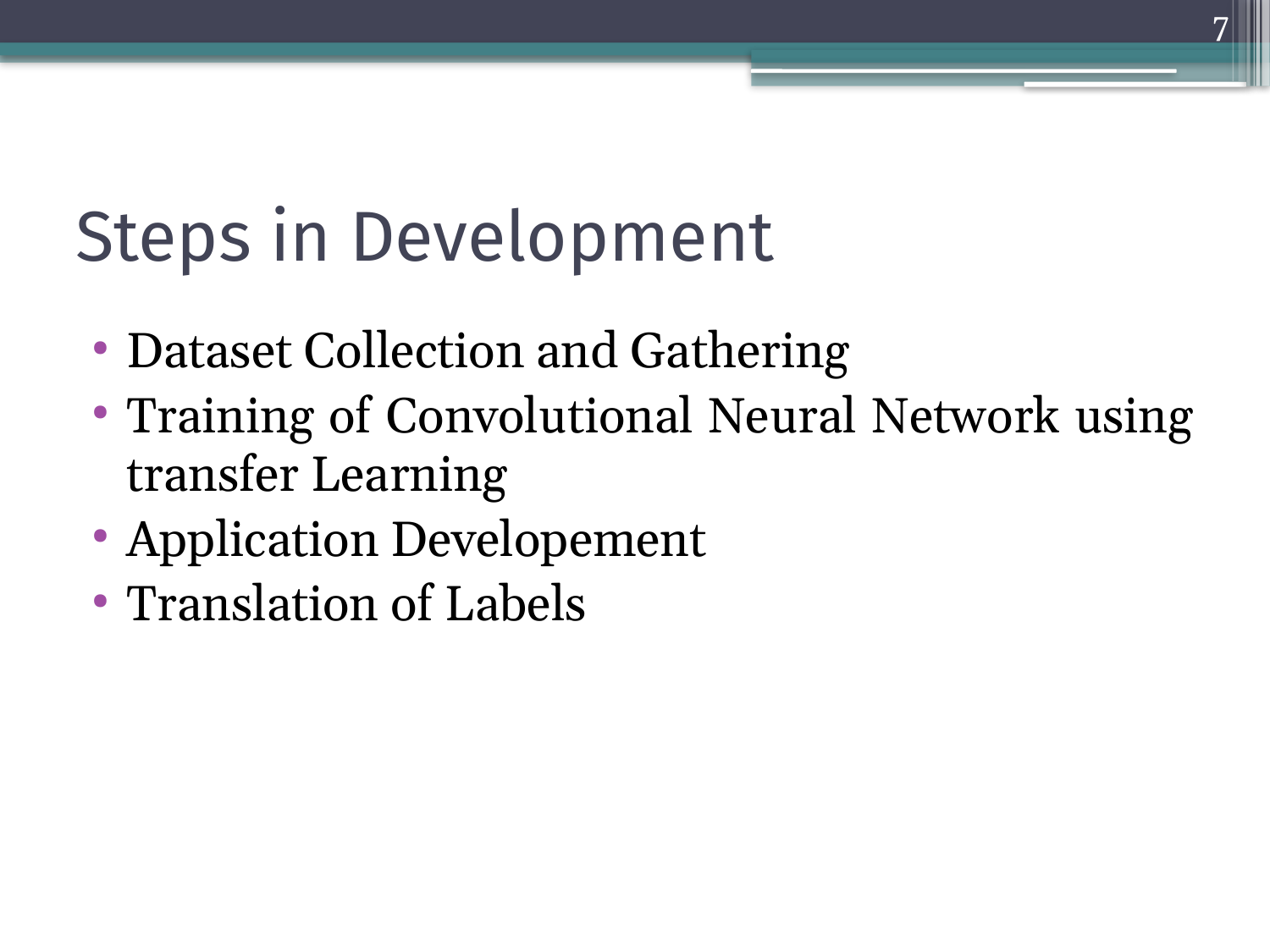

7
# Steps in Development
Dataset Collection and Gathering
Training of Convolutional Neural Network using transfer Learning
Application Developement
Translation of Labels